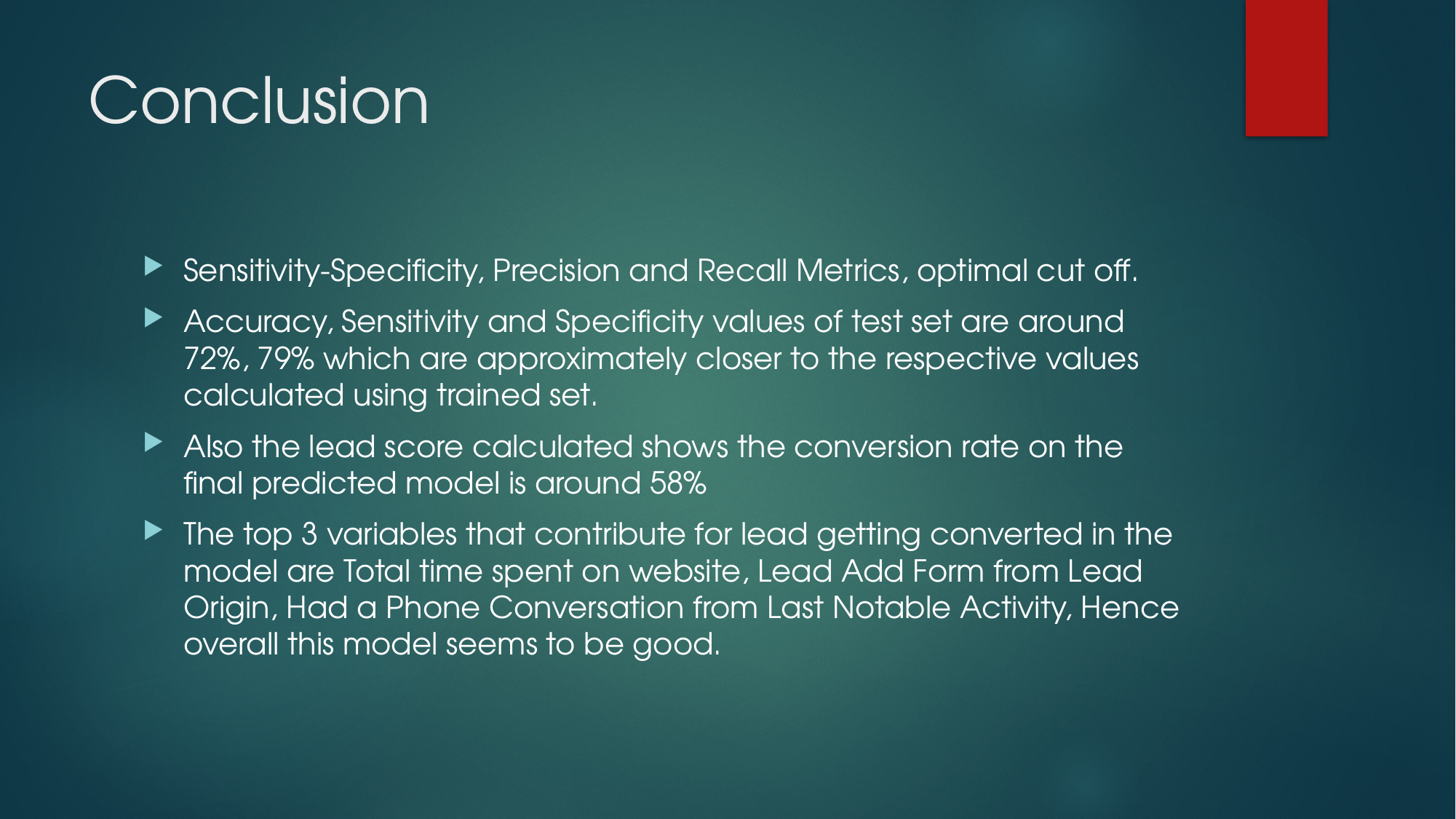

# Conclusion
Sensitivity-Specificity, Precision and Recall Metrics, optimal cut off.
Accuracy, Sensitivity and Specificity values of test set are around 72%, 79% which are approximately closer to the respective values calculated using trained set.
Also the lead score calculated shows the conversion rate on the final predicted model is around 58%
The top 3 variables that contribute for lead getting converted in the model are Total time spent on website, Lead Add Form from Lead Origin, Had a Phone Conversation from Last Notable Activity, Hence overall this model seems to be good.